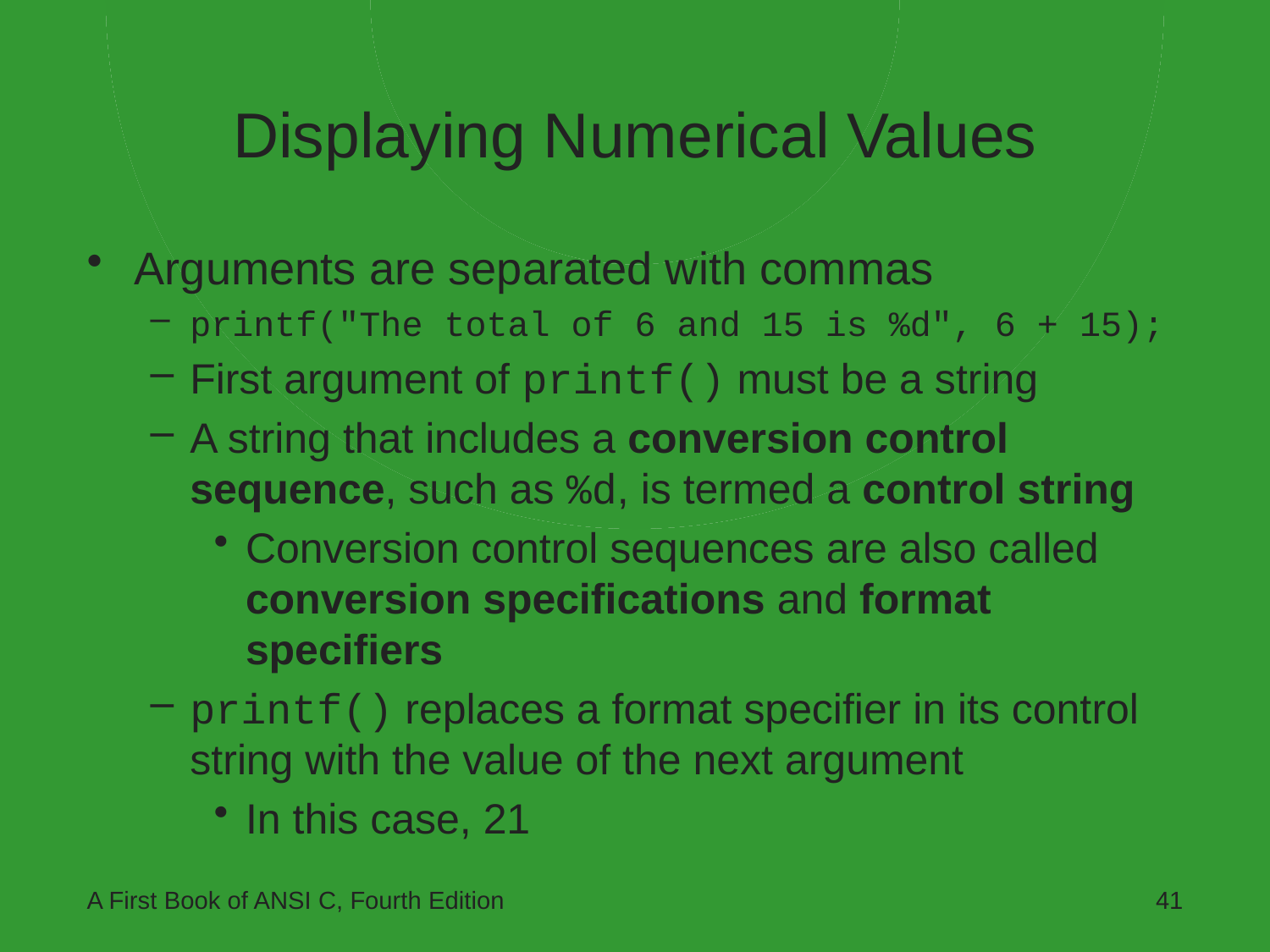

# Displaying Numerical Values
Arguments are separated with commas
printf("The total of 6 and 15 is %d", 6 + 15);
First argument of printf() must be a string
A string that includes a conversion control sequence, such as %d, is termed a control string
Conversion control sequences are also called conversion specifications and format specifiers
printf() replaces a format specifier in its control string with the value of the next argument
In this case, 21
A First Book of ANSI C, Fourth Edition
41